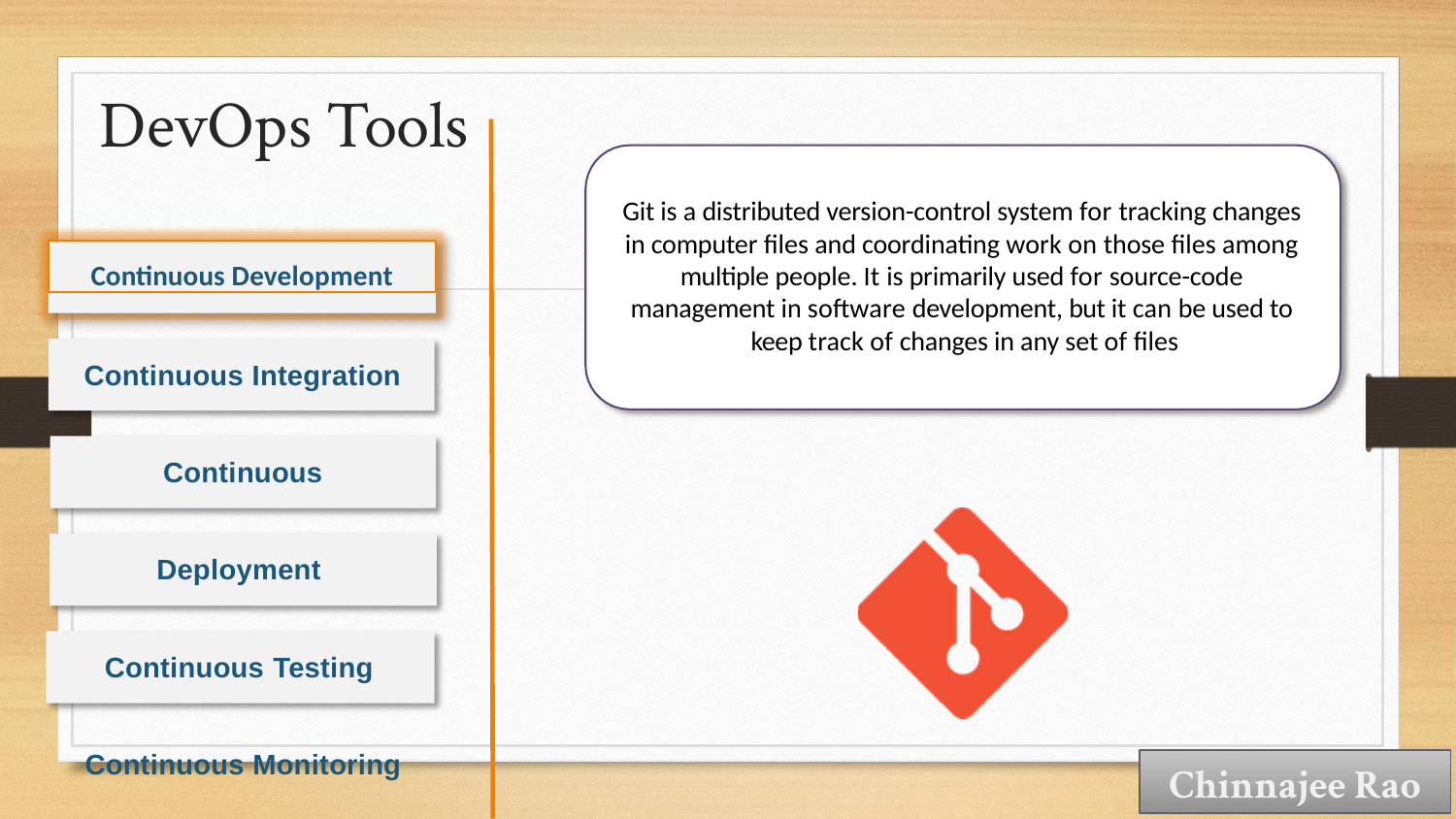

# DevOps Tools

Git is a distributed version-control system for tracking changes  in computer files and coordinating work on those files among  multiple people. It is primarily used for source-code  management in software development, but it can be used to  keep track of changes in any set of files

Continuous Development

Continuous Integration
Continuous Deployment  Continuous Testing  Continuous Monitoring